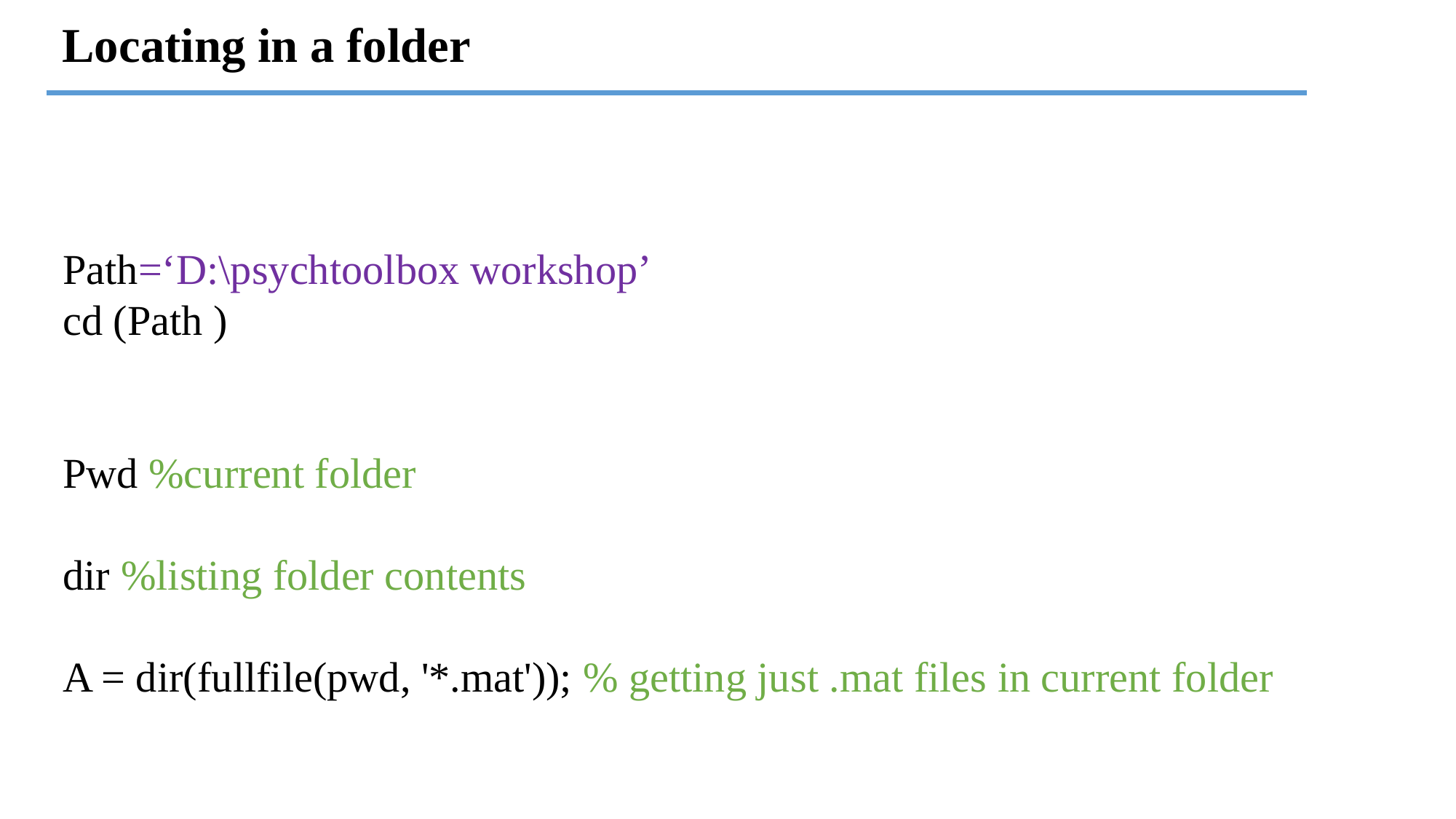

# Locating in a folder

Path=‘D:\psychtoolbox workshop’
cd (Path )

Pwd %current folder

dir %listing folder contents

A = dir(fullfile(pwd, '*.mat')); % getting just .mat files in current folder